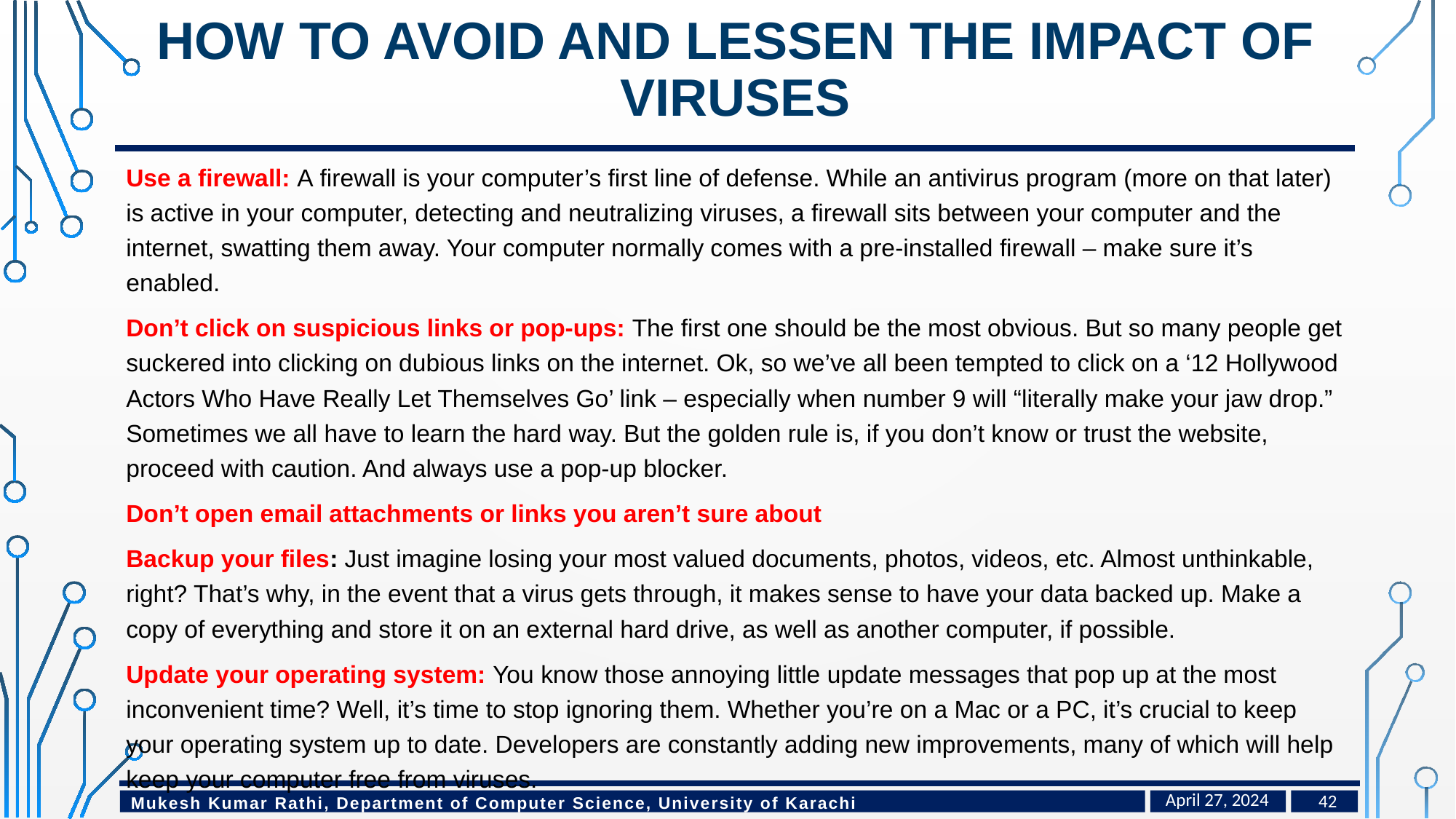

# How to Avoid and Lessen the Impact of Viruses
Use a firewall: A firewall is your computer’s first line of defense. While an antivirus program (more on that later) is active in your computer, detecting and neutralizing viruses, a firewall sits between your computer and the internet, swatting them away. Your computer normally comes with a pre-installed firewall – make sure it’s enabled.
Don’t click on suspicious links or pop-ups: The first one should be the most obvious. But so many people get suckered into clicking on dubious links on the internet. Ok, so we’ve all been tempted to click on a ‘12 Hollywood Actors Who Have Really Let Themselves Go’ link – especially when number 9 will “literally make your jaw drop.” Sometimes we all have to learn the hard way. But the golden rule is, if you don’t know or trust the website, proceed with caution. And always use a pop-up blocker.
Don’t open email attachments or links you aren’t sure about
Backup your files: Just imagine losing your most valued documents, photos, videos, etc. Almost unthinkable, right? That’s why, in the event that a virus gets through, it makes sense to have your data backed up. Make a copy of everything and store it on an external hard drive, as well as another computer, if possible.
Update your operating system: You know those annoying little update messages that pop up at the most inconvenient time? Well, it’s time to stop ignoring them. Whether you’re on a Mac or a PC, it’s crucial to keep your operating system up to date. Developers are constantly adding new improvements, many of which will help keep your computer free from viruses.

April 27, 2024
42